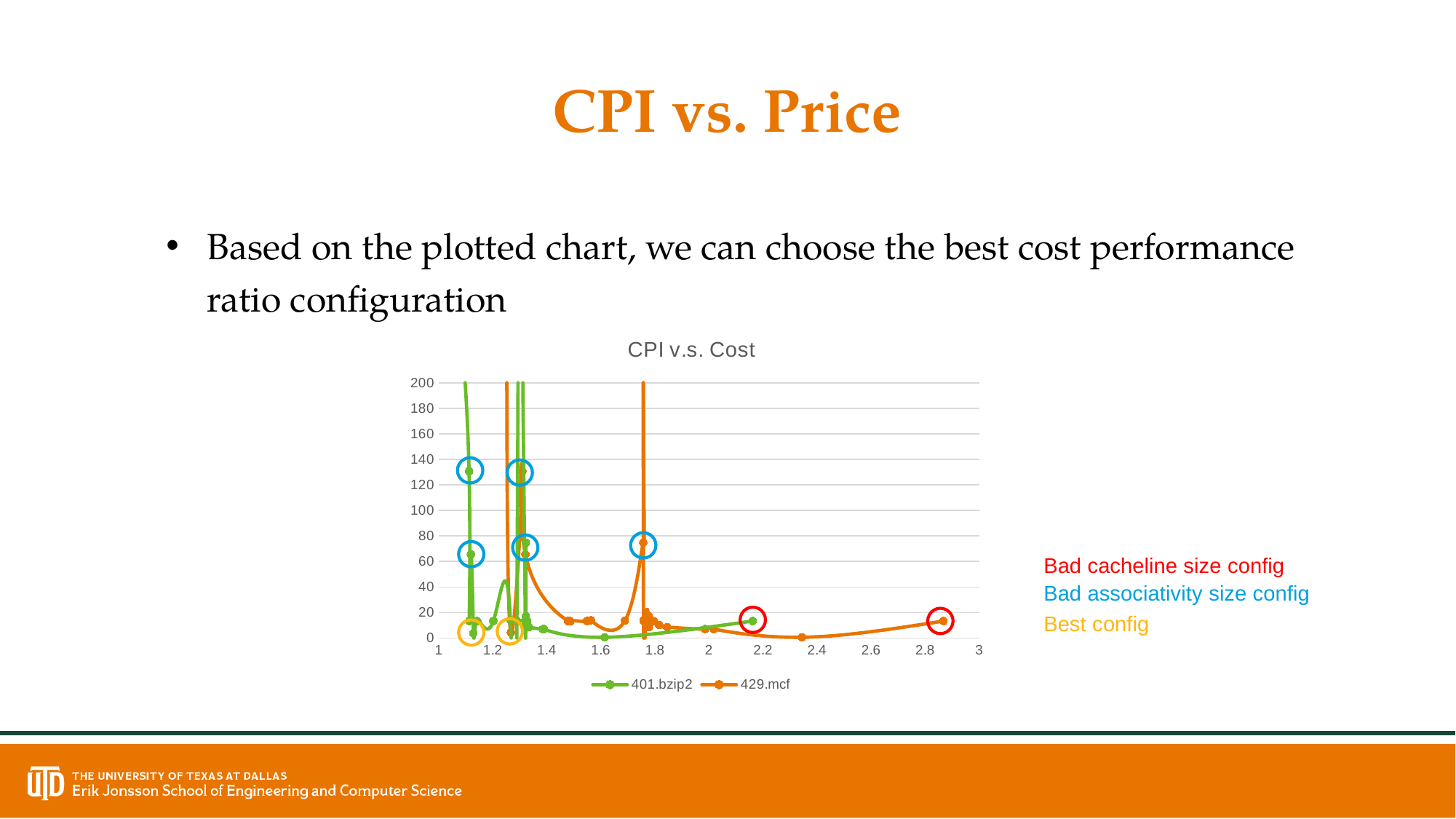

# CPI vs. Price
Based on the plotted chart, we can choose the best cost performance ratio configuration

### Chart: CPI v.s. Cost

| Category |  |  |
|---|---|---|

Bad cacheline size config
Bad associativity size config
Best config